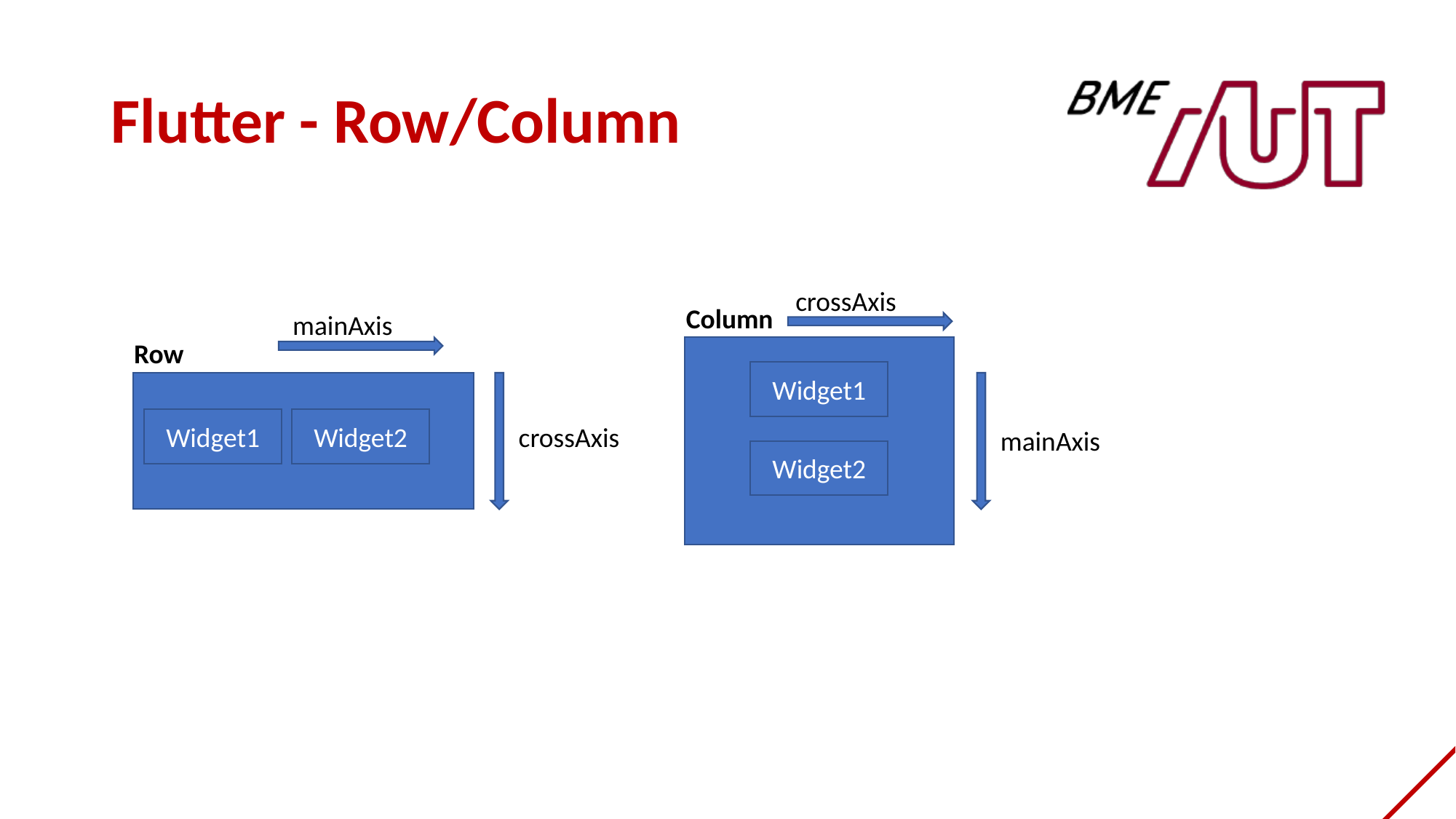

# Flutter - Row/Column
crossAxis
Column
mainAxis

Row

Widget1

Widget2
Widget1
crossAxis
mainAxis
Widget2